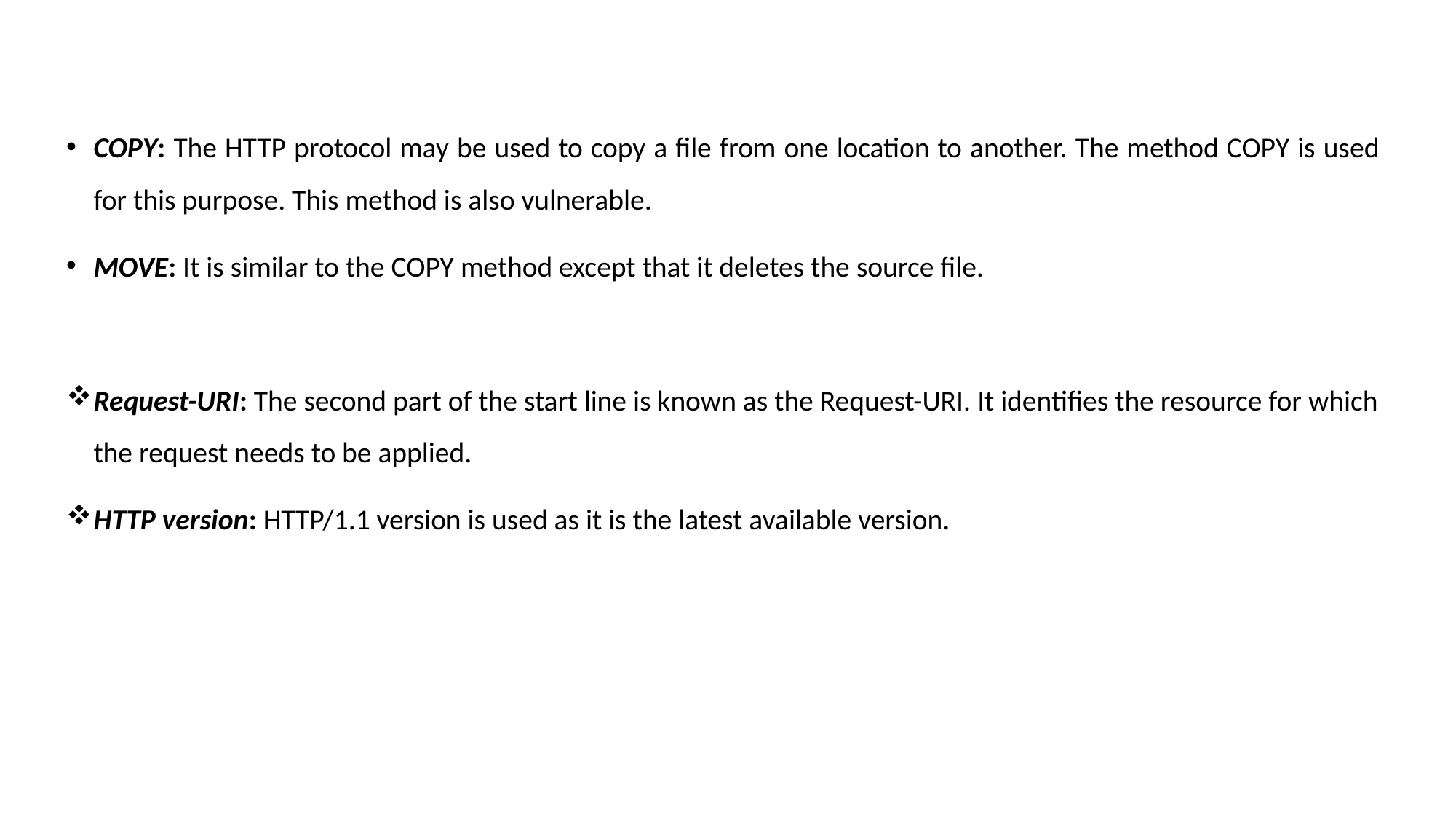

COPY: The HTTP protocol may be used to copy a file from one location to another. The method COPY is used for this purpose. This method is also vulnerable.
MOVE: It is similar to the COPY method except that it deletes the source file.

Request-URI: The second part of the start line is known as the Request-URI. It identifies the resource for which the request needs to be applied.
HTTP version: HTTP/1.1 version is used as it is the latest available version.